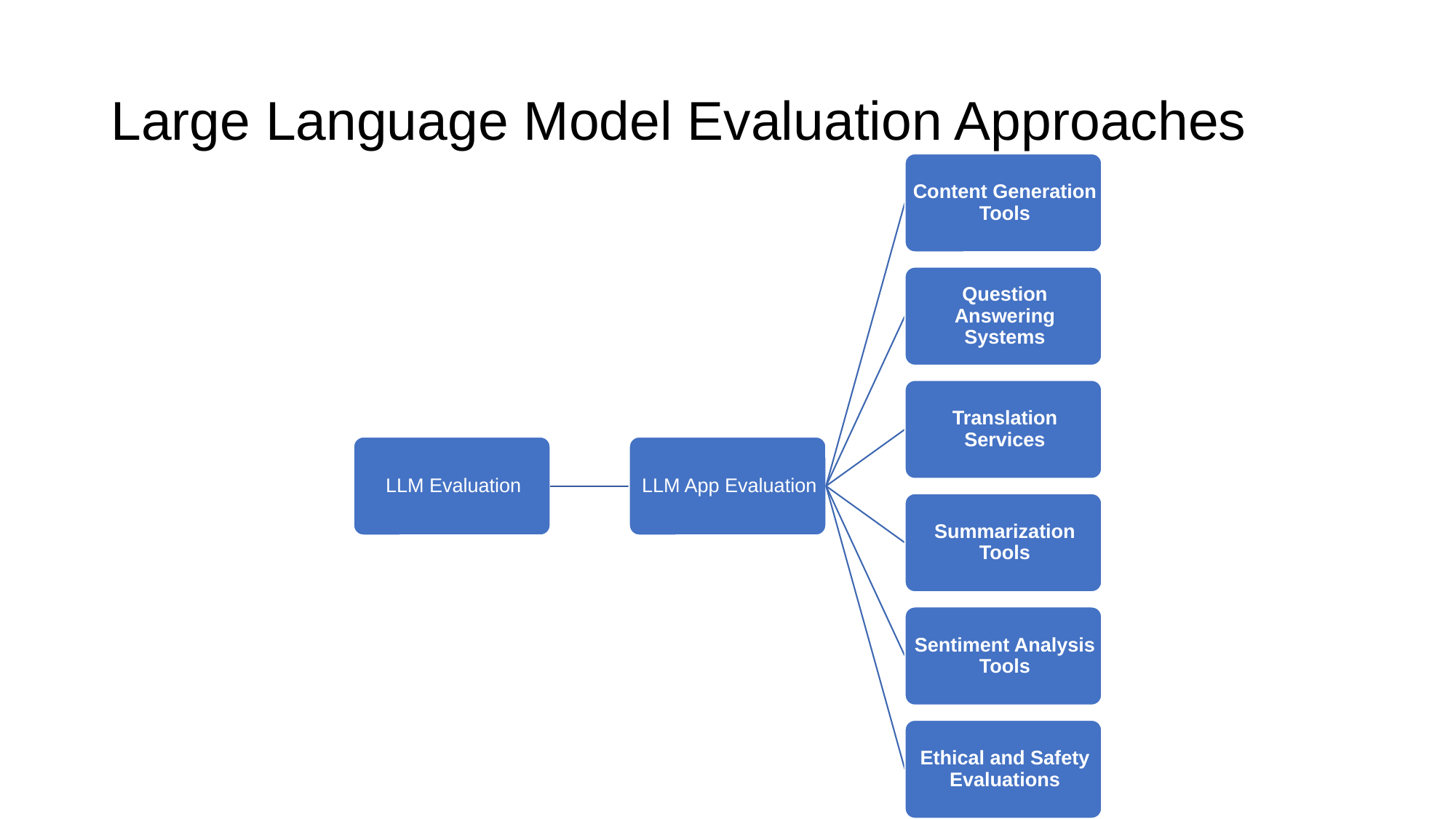

# Large Language Model Evaluation Approaches
LLM Evaluation

LLM App Evaluation

Content Generation Tools

Question Answering Systems

Translation Services

Summarization Tools

Sentiment Analysis Tools

Ethical and Safety Evaluations